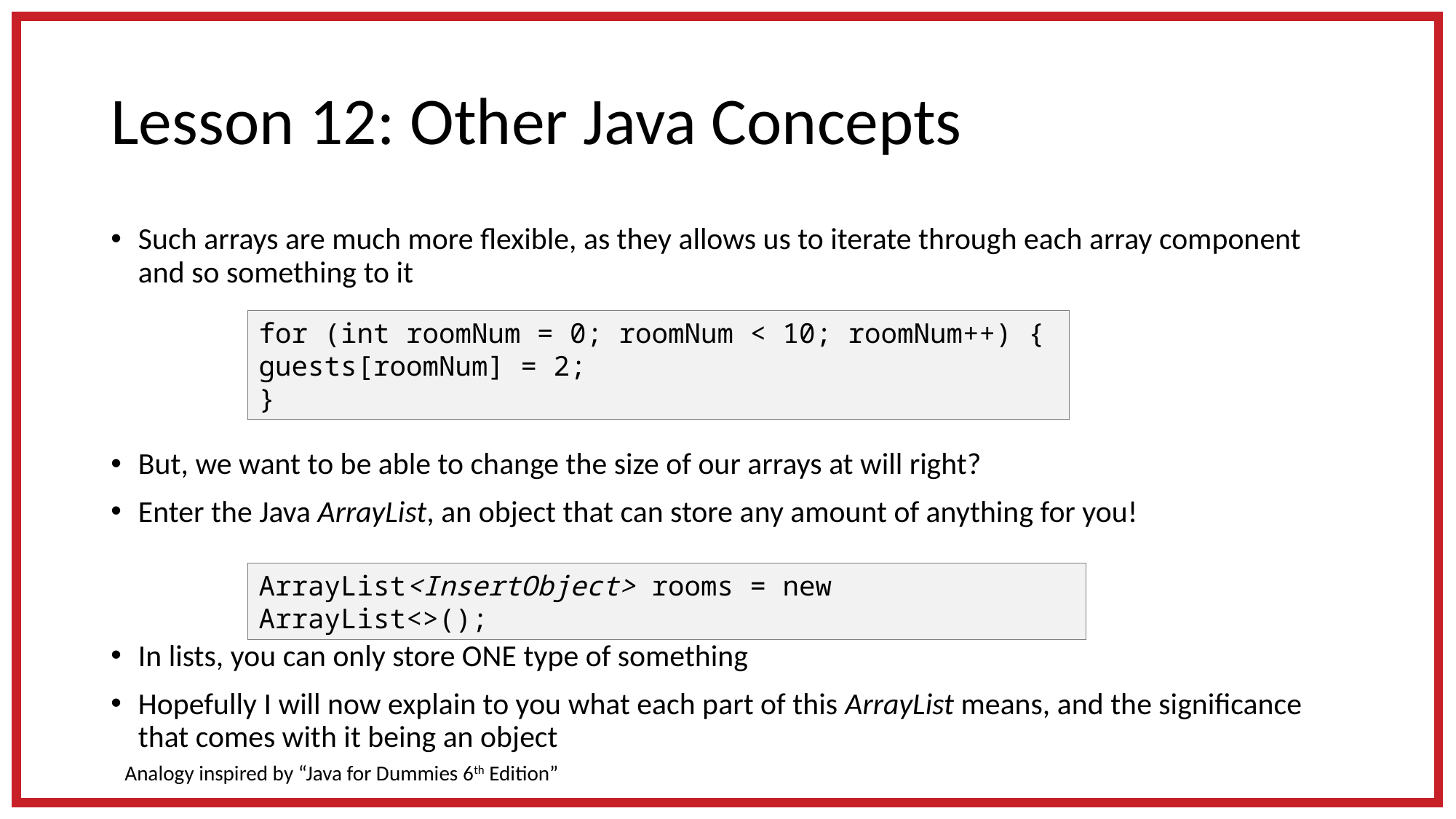

# Lesson 12: Other Java Concepts
Such arrays are much more flexible, as they allows us to iterate through each array component and so something to it

But, we want to be able to change the size of our arrays at will right?
Enter the Java ArrayList, an object that can store any amount of anything for you!

In lists, you can only store ONE type of something
Hopefully I will now explain to you what each part of this ArrayList means, and the significance that comes with it being an object
for (int roomNum = 0; roomNum < 10; roomNum++) {
guests[roomNum] = 2;
}
ArrayList<InsertObject> rooms = new ArrayList<>();
Analogy inspired by “Java for Dummies 6th Edition”